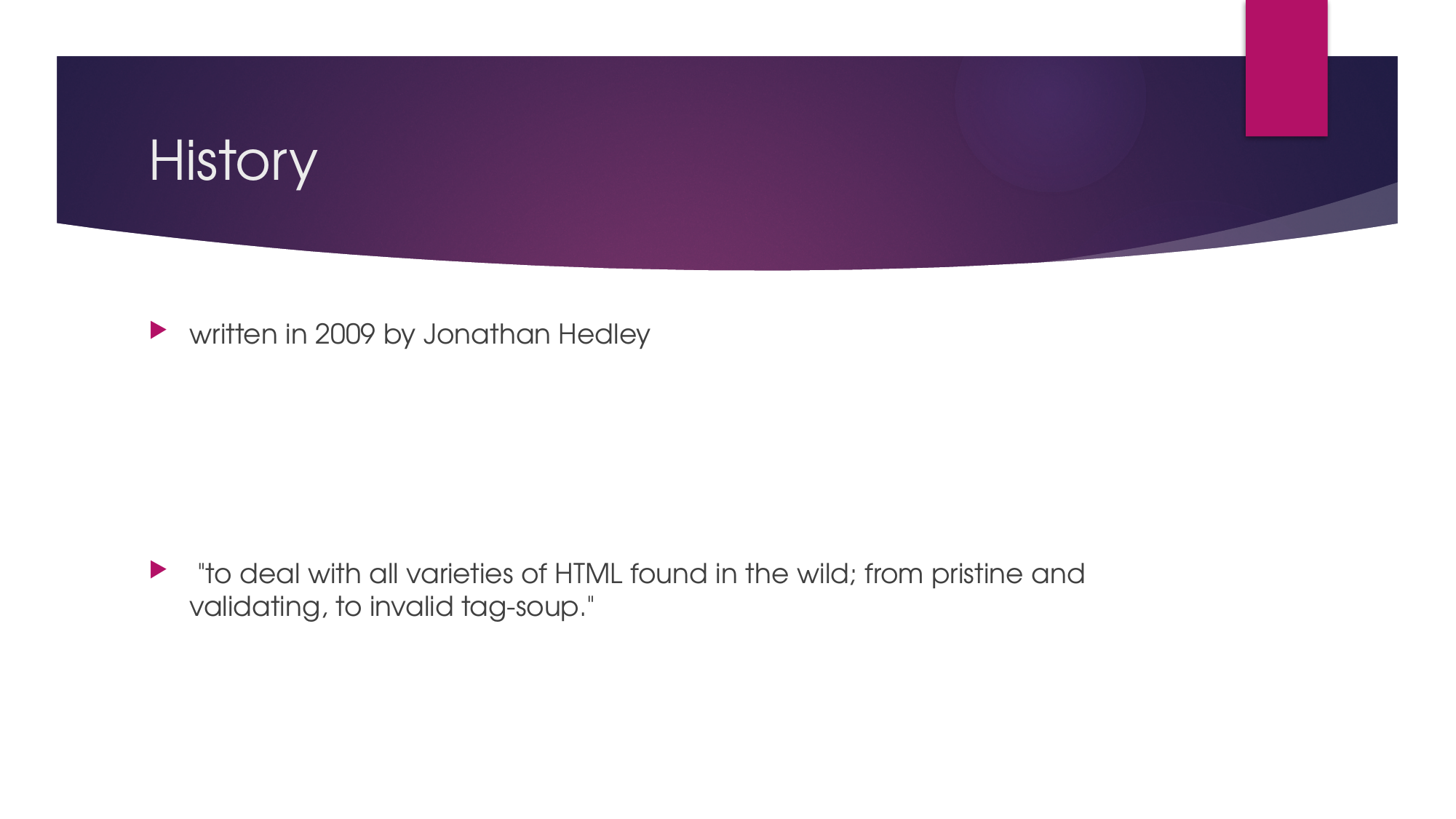

# History
written in 2009 by Jonathan Hedley

 "to deal with all varieties of HTML found in the wild; from pristine and validating, to invalid tag-soup."